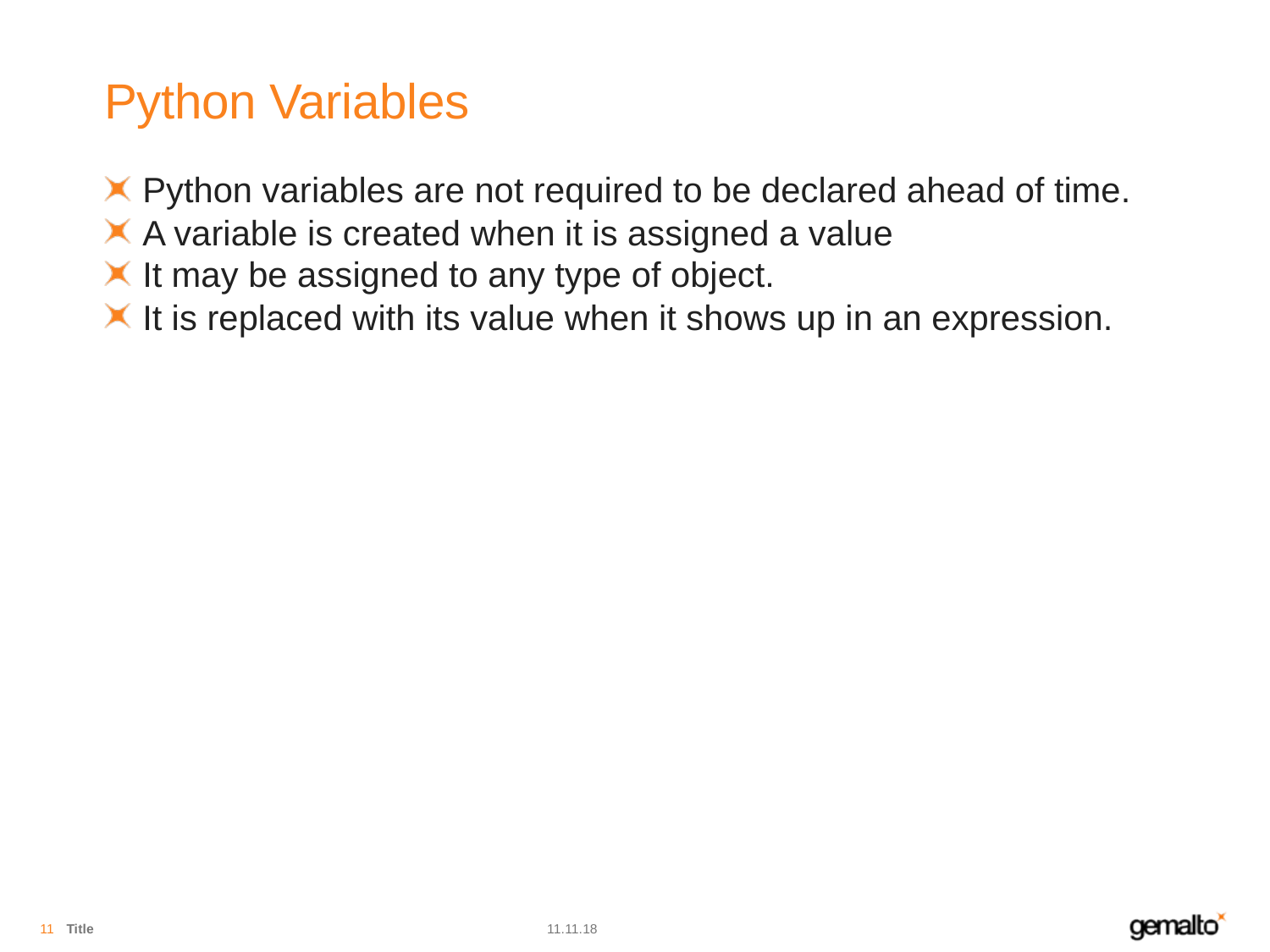

# Python Variables
Python variables are not required to be declared ahead of time.
A variable is created when it is assigned a value
It may be assigned to any type of object.
It is replaced with its value when it shows up in an expression.

11
Title
11.11.18